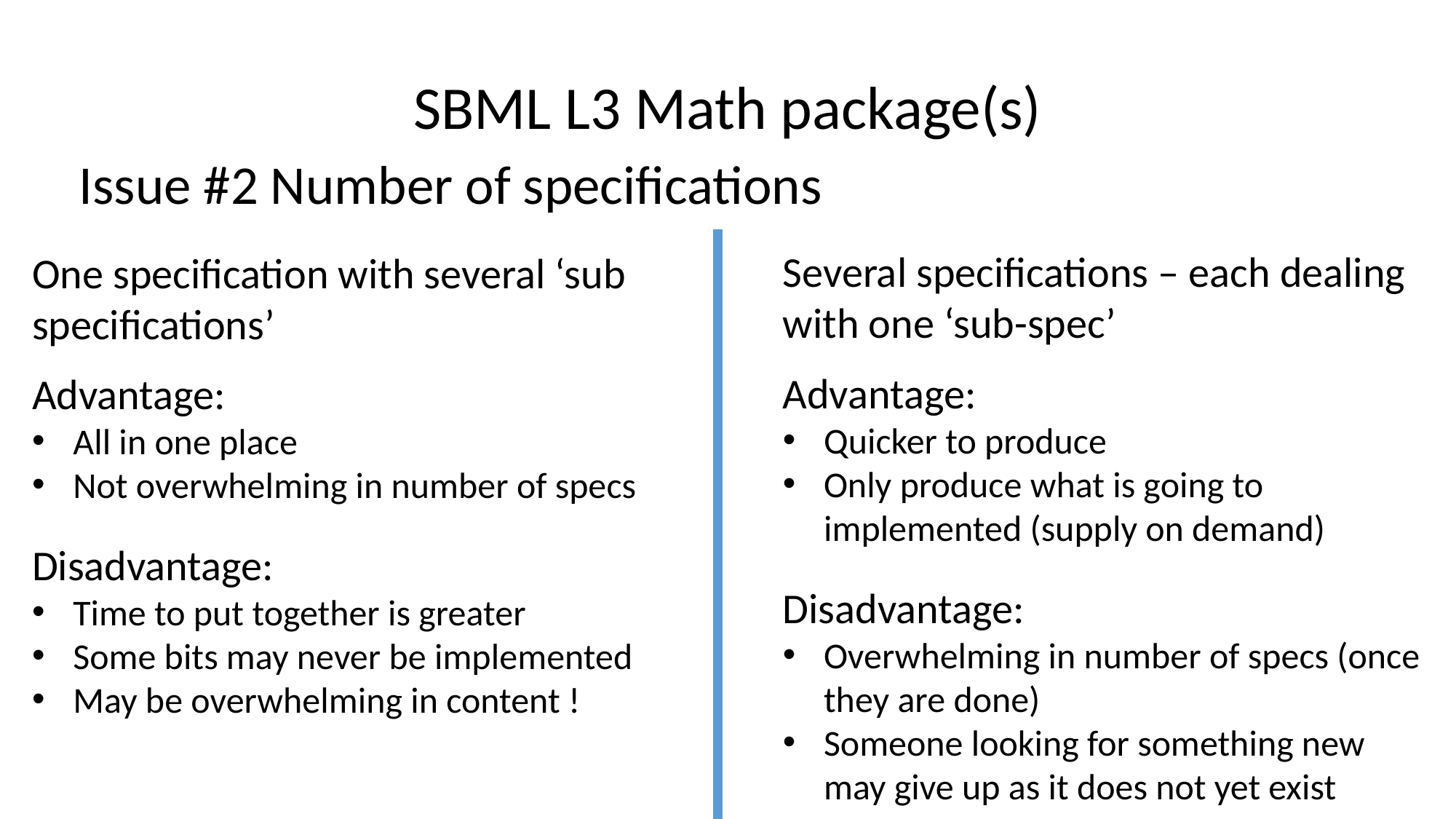

SBML L3 Math package(s)
Issue #2 Number of specifications
Several specifications – each dealing with one ‘sub-spec’
One specification with several ‘sub specifications’
Advantage:
Quicker to produce
Only produce what is going to implemented (supply on demand)

Disadvantage:
Overwhelming in number of specs (once they are done)
Someone looking for something new may give up as it does not yet exist

Advantage:
All in one place
Not overwhelming in number of specs

Disadvantage:
Time to put together is greater
Some bits may never be implemented
May be overwhelming in content !